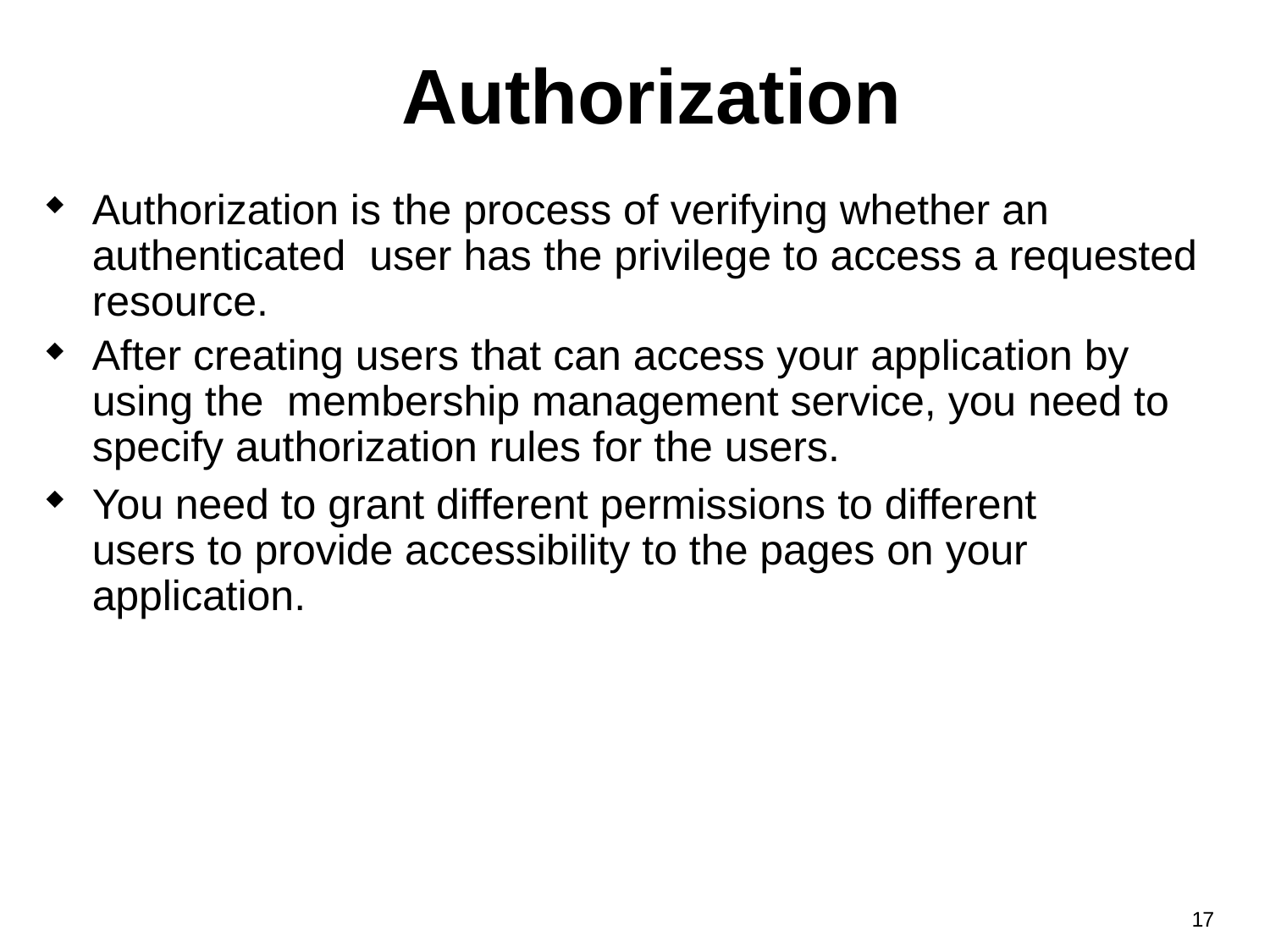

# Authorization
Authorization is the process of verifying whether an authenticated  user has the privilege to access a requested resource.
After creating users that can access your application by using the  membership management service, you need to specify authorization rules for the users.
You need to grant different permissions to different users to provide accessibility to the pages on your application.
17